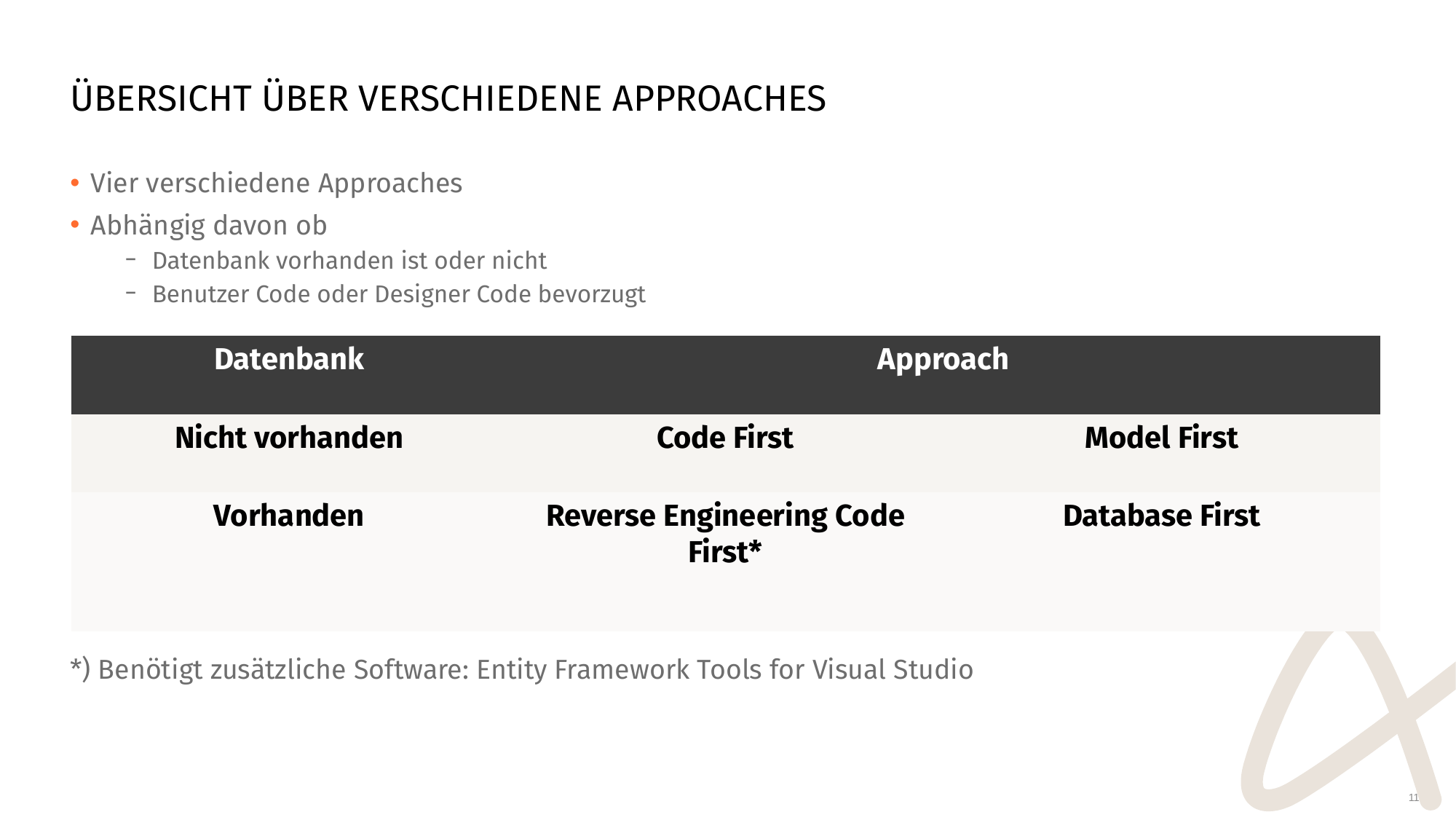

# Übersicht über verschiedene Approaches
Vier verschiedene Approaches
Abhängig davon ob
Datenbank vorhanden ist oder nicht
Benutzer Code oder Designer Code bevorzugt

*) Benötigt zusätzliche Software: Entity Framework Tools for Visual Studio

| Datenbank | Approach |  |
| --- | --- | --- |
| Nicht vorhanden | Code First | Model First |
| Vorhanden | Reverse Engineering Code First\* | Database First |
11